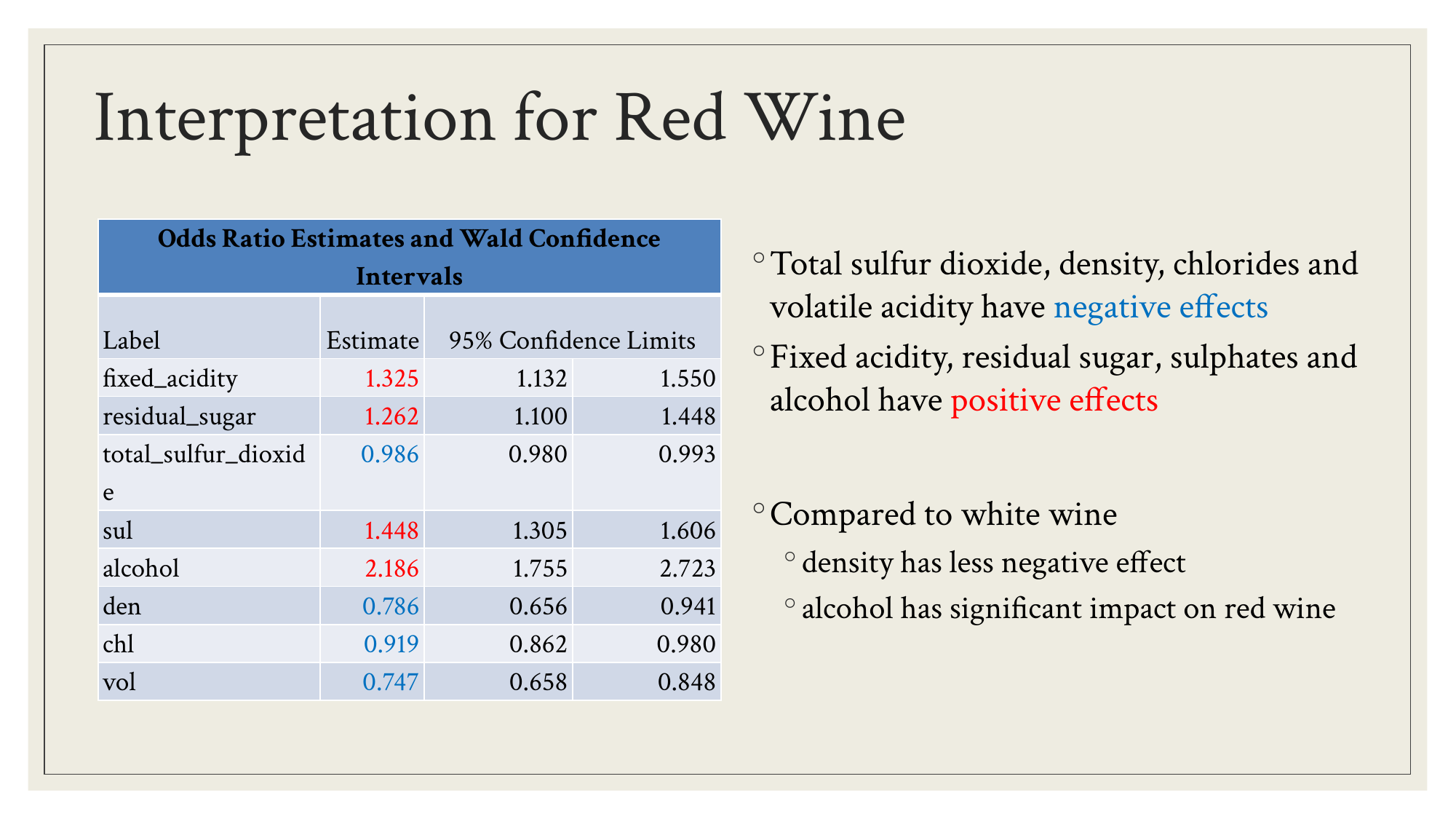

# Interpretation for Red Wine
| Odds Ratio Estimates and Wald Confidence Intervals |  |  |  |
| --- | --- | --- | --- |
| Label | Estimate | 95% Confidence Limits |  |
| fixed\_acidity | 1.325 | 1.132 | 1.550 |
| residual\_sugar | 1.262 | 1.100 | 1.448 |
| total\_sulfur\_dioxide | 0.986 | 0.980 | 0.993 |
| sul | 1.448 | 1.305 | 1.606 |
| alcohol | 2.186 | 1.755 | 2.723 |
| den | 0.786 | 0.656 | 0.941 |
| chl | 0.919 | 0.862 | 0.980 |
| vol | 0.747 | 0.658 | 0.848 |
Total sulfur dioxide, density, chlorides and volatile acidity have negative effects
Fixed acidity, residual sugar, sulphates and alcohol have positive effects

Compared to white wine
density has less negative effect
alcohol has significant impact on red wine